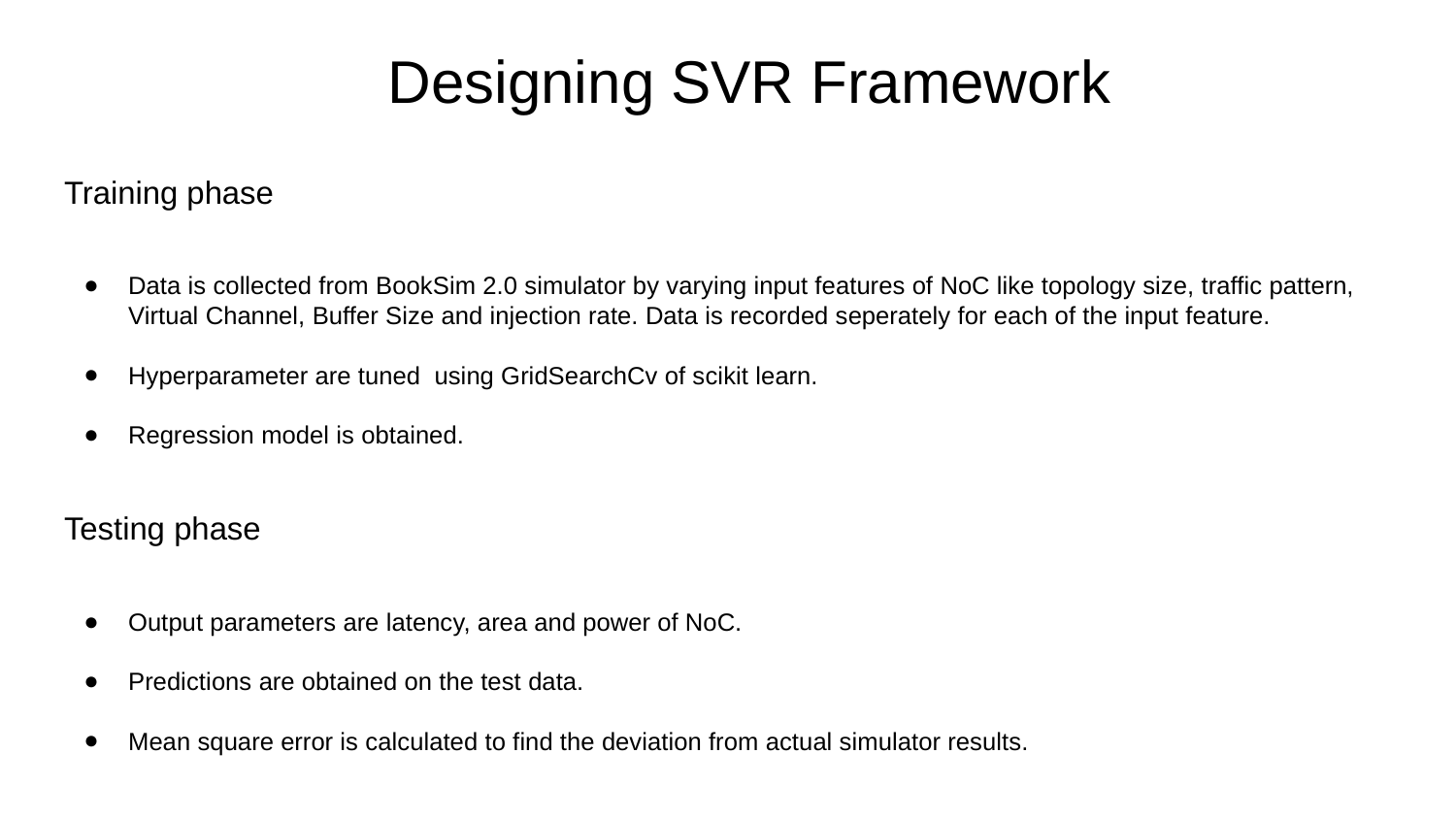

# Designing SVR Framework
Training phase

Data is collected from BookSim 2.0 simulator by varying input features of NoC like topology size, traffic pattern, Virtual Channel, Buffer Size and injection rate. Data is recorded seperately for each of the input feature.

Hyperparameter are tuned  using GridSearchCv of scikit learn.

Regression model is obtained.

Testing phase

Output parameters are latency, area and power of NoC.

Predictions are obtained on the test data.

Mean square error is calculated to find the deviation from actual simulator results.